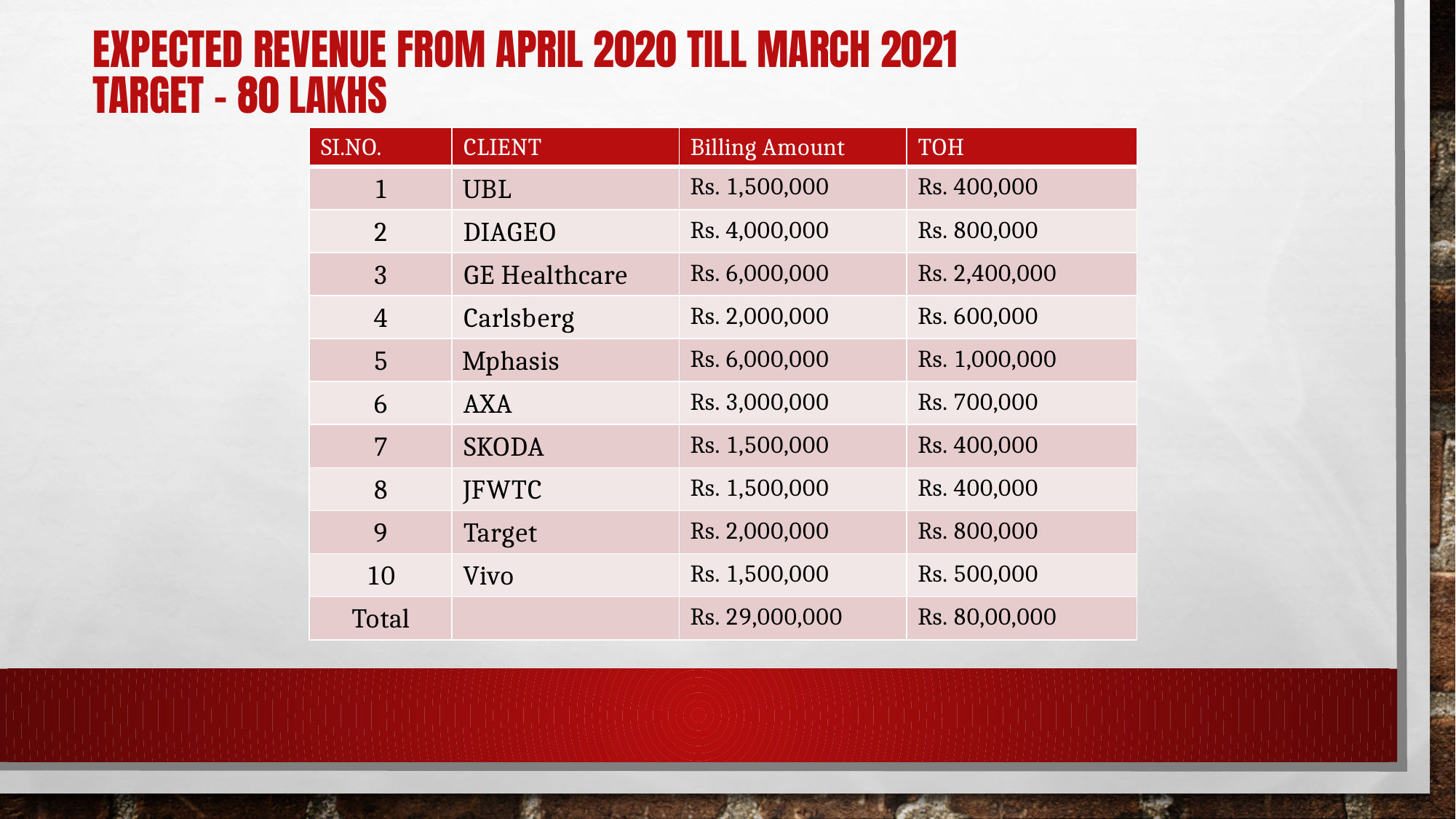

# Expected Revenue from April 2020 till March 2021 Target – 80 Lakhs
| SI.NO. | CLIENT | Billing Amount | TOH |
| --- | --- | --- | --- |
| 1 | UBL | Rs. 1,500,000 | Rs. 400,000 |
| 2 | DIAGEO | Rs. 4,000,000 | Rs. 800,000 |
| 3 | GE Healthcare | Rs. 6,000,000 | Rs. 2,400,000 |
| 4 | Carlsberg | Rs. 2,000,000 | Rs. 600,000 |
| 5 | Mphasis | Rs. 6,000,000 | Rs. 1,000,000 |
| 6 | AXA | Rs. 3,000,000 | Rs. 700,000 |
| 7 | SKODA | Rs. 1,500,000 | Rs. 400,000 |
| 8 | JFWTC | Rs. 1,500,000 | Rs. 400,000 |
| 9 | Target | Rs. 2,000,000 | Rs. 800,000 |
| 10 | Vivo | Rs. 1,500,000 | Rs. 500,000 |
| Total |  | Rs. 29,000,000 | Rs. 80,00,000 |